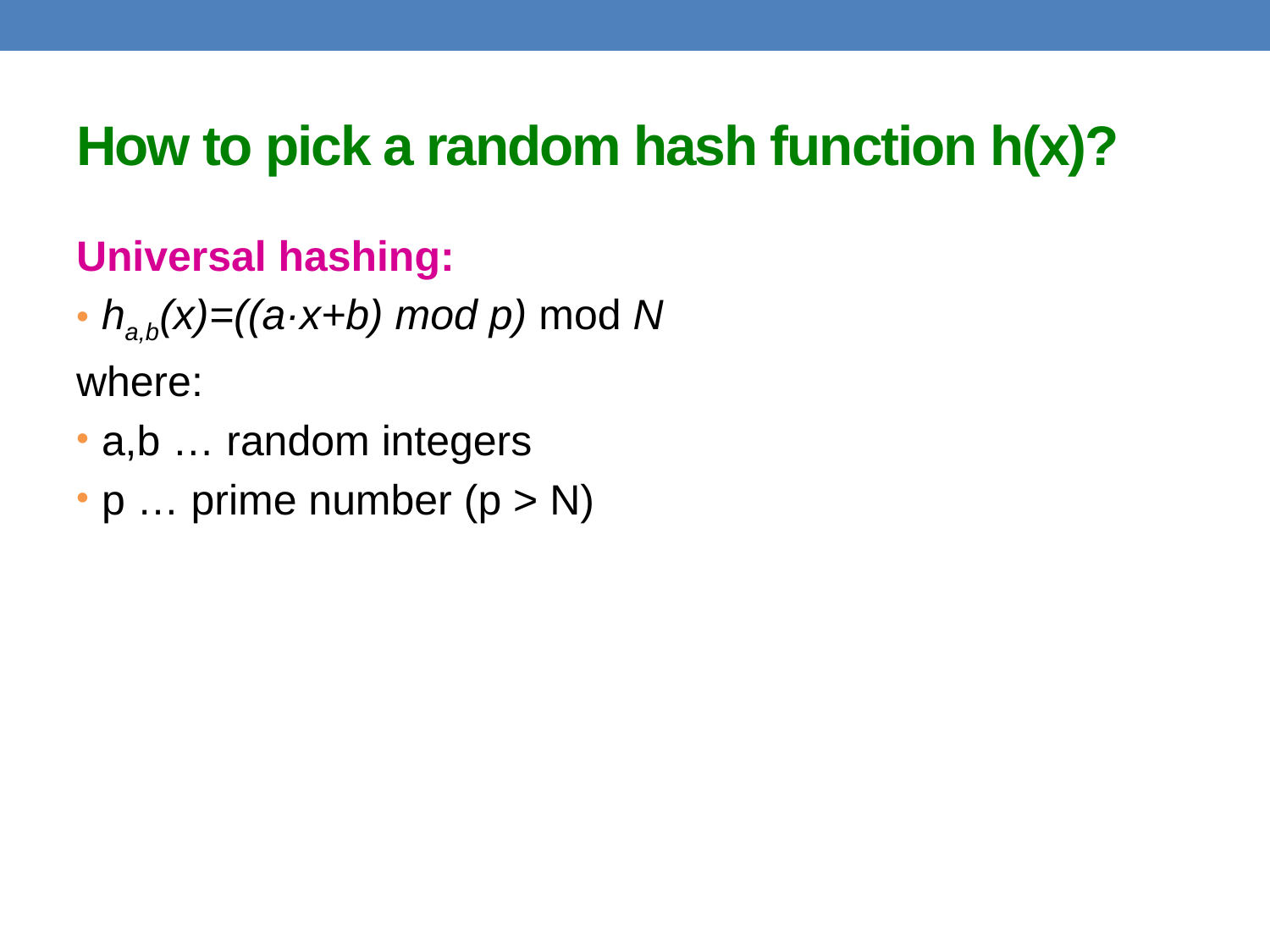

# How to pick a random hash function h(x)?
Universal hashing:
ha,b(x)=((a·x+b) mod p) mod N
where:
a,b … random integers
p … prime number (p > N)